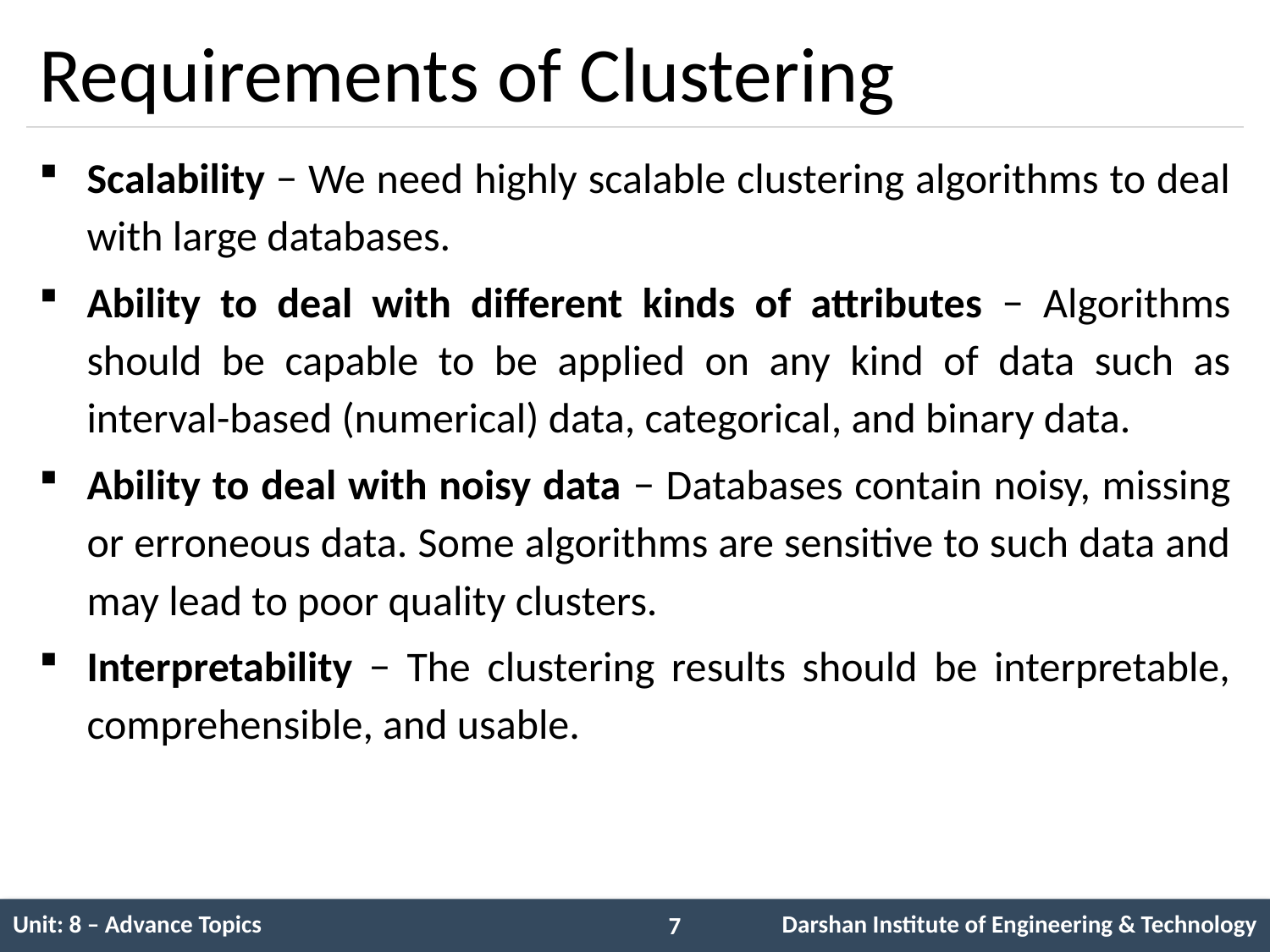

# Requirements of Clustering
Scalability − We need highly scalable clustering algorithms to deal with large databases.
Ability to deal with different kinds of attributes − Algorithms should be capable to be applied on any kind of data such as interval-based (numerical) data, categorical, and binary data.
Ability to deal with noisy data − Databases contain noisy, missing or erroneous data. Some algorithms are sensitive to such data and may lead to poor quality clusters.
Interpretability − The clustering results should be interpretable, comprehensible, and usable.